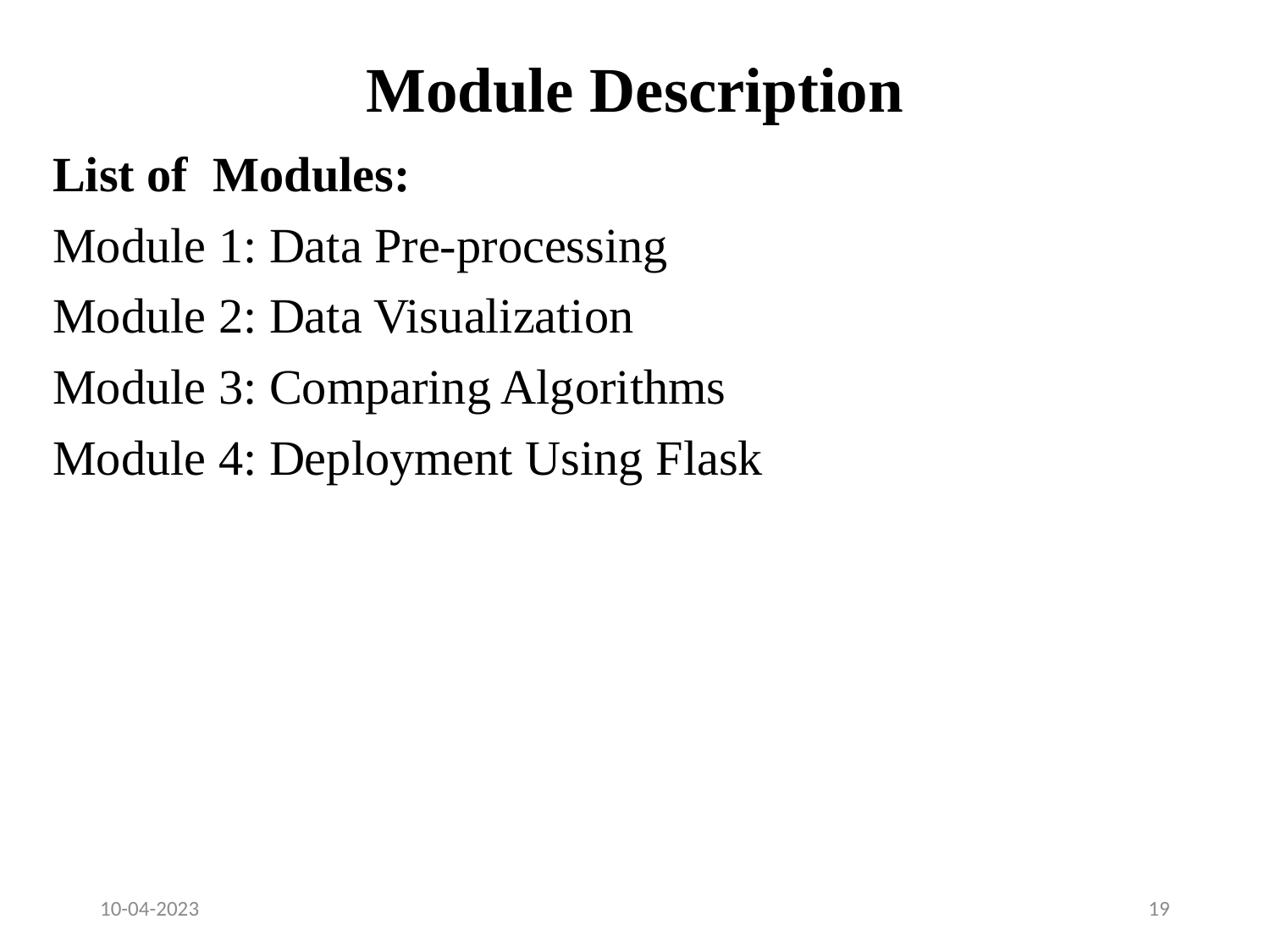

# Module Description
List of  Modules:
Module 1: Data Pre-processing
Module 2: Data Visualization
Module 3: Comparing Algorithms
Module 4: Deployment Using Flask

10-04-2023
19